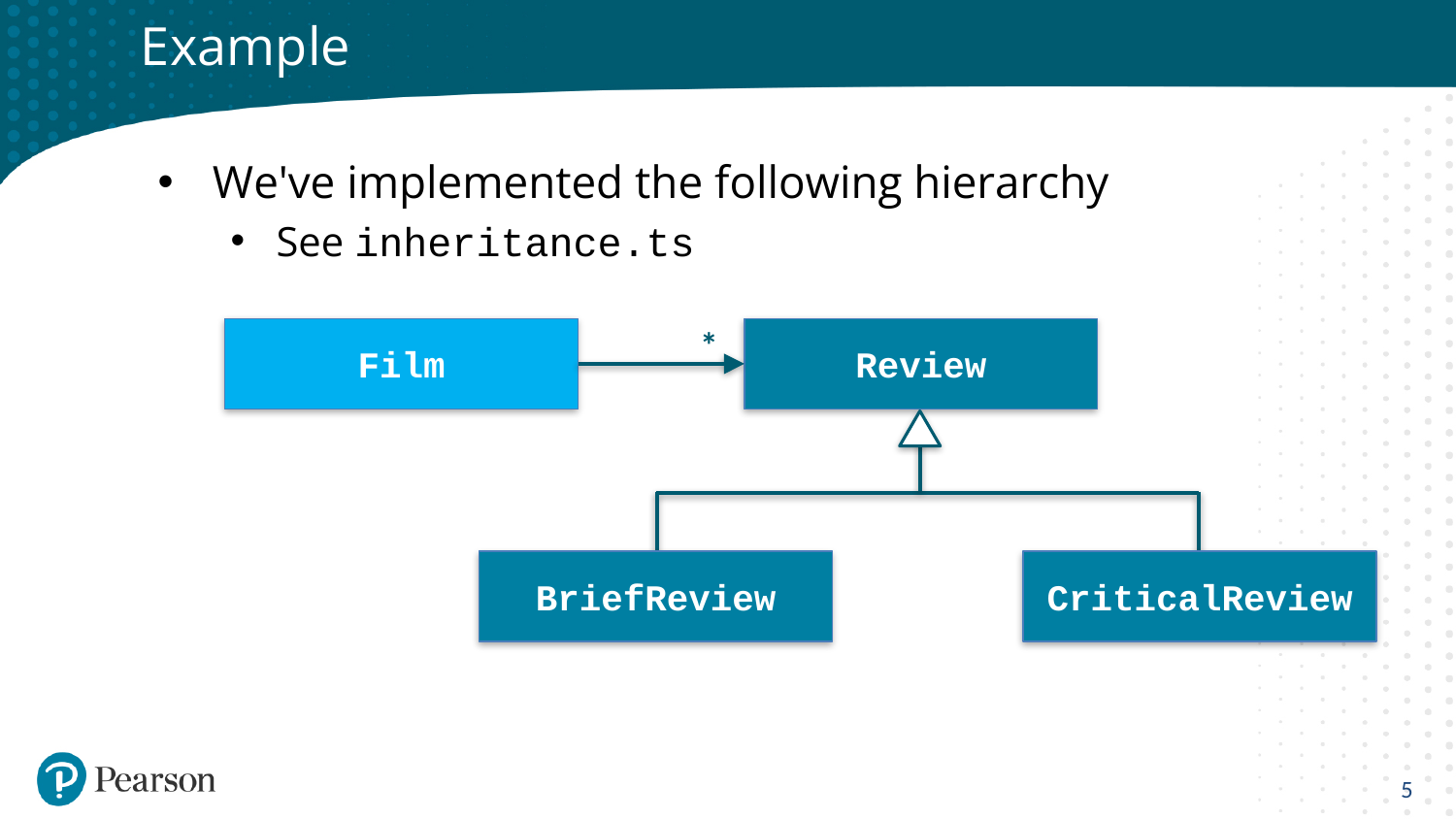

# Example
We've implemented the following hierarchy
See inheritance.ts
*
Film
Review

BriefReview
CriticalReview
5